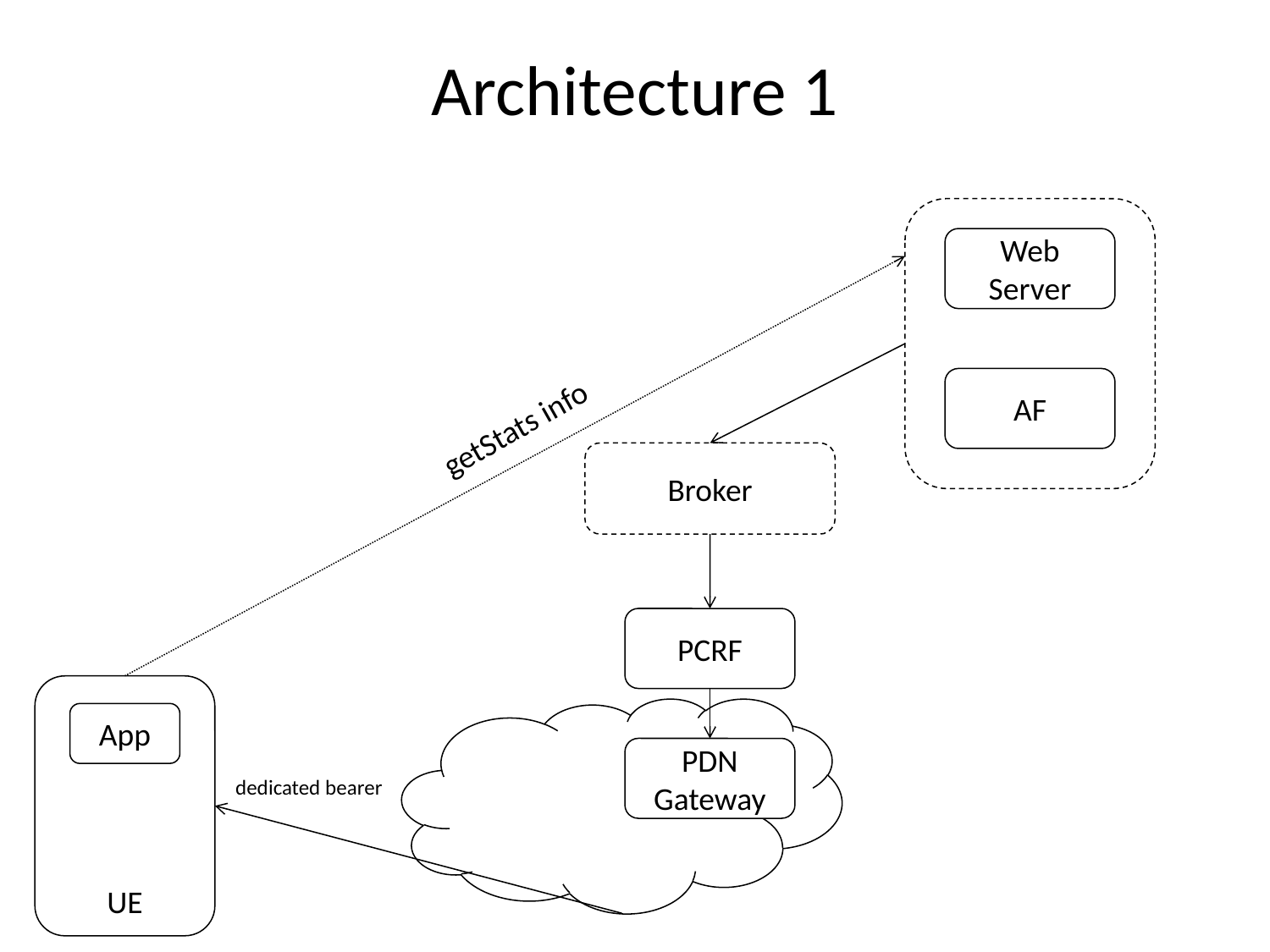

# Architecture 1

Web Server
AF
getStats info
Broker
PCRF

UE

App
PDN Gateway
dedicated bearer